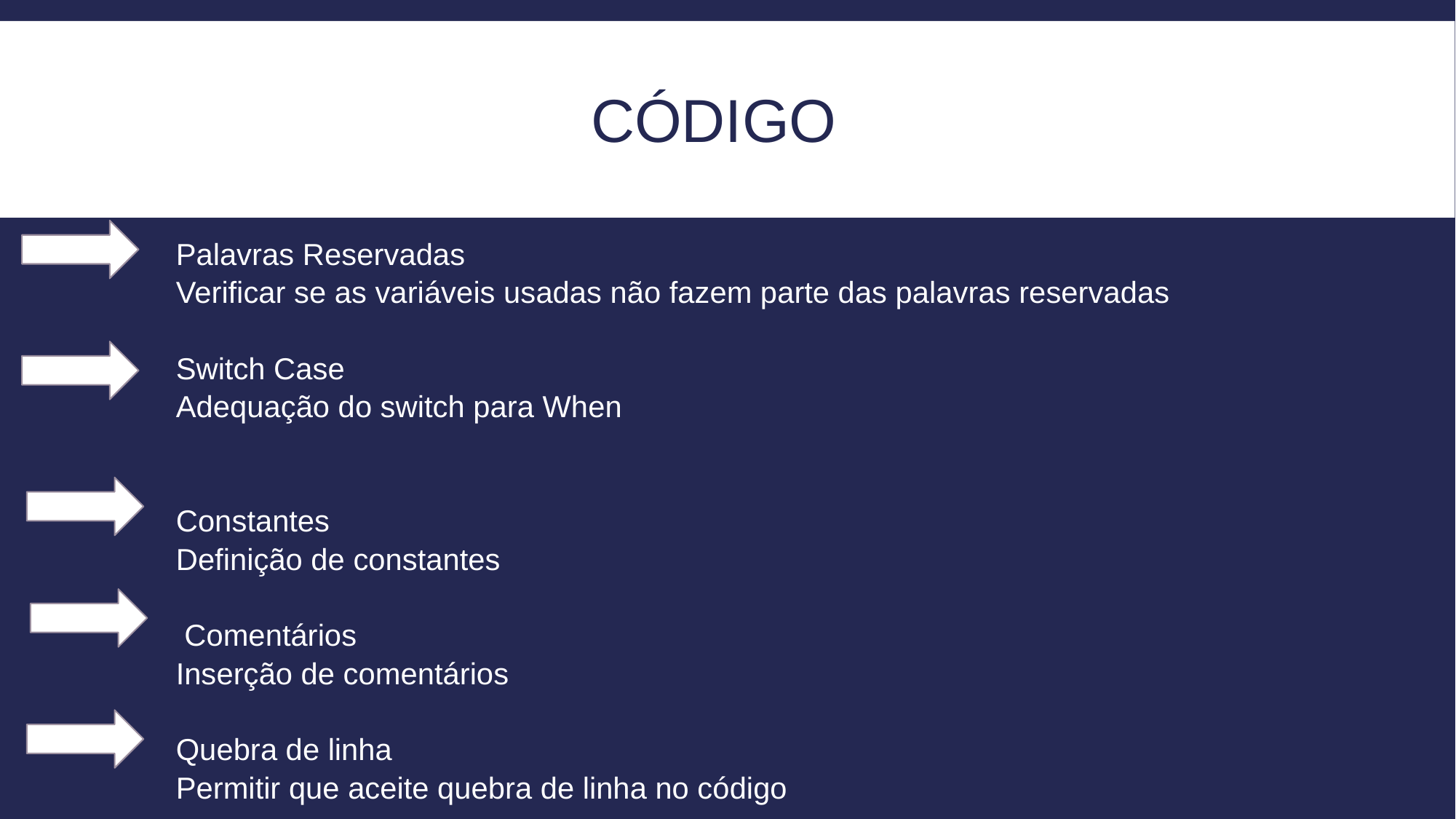

# Código

Palavras Reservadas
Verificar se as variáveis usadas não fazem parte das palavras reservadas

Switch Case
Adequação do switch para When

Constantes
Definição de constantes

 Comentários
Inserção de comentários

Quebra de linha
Permitir que aceite quebra de linha no código